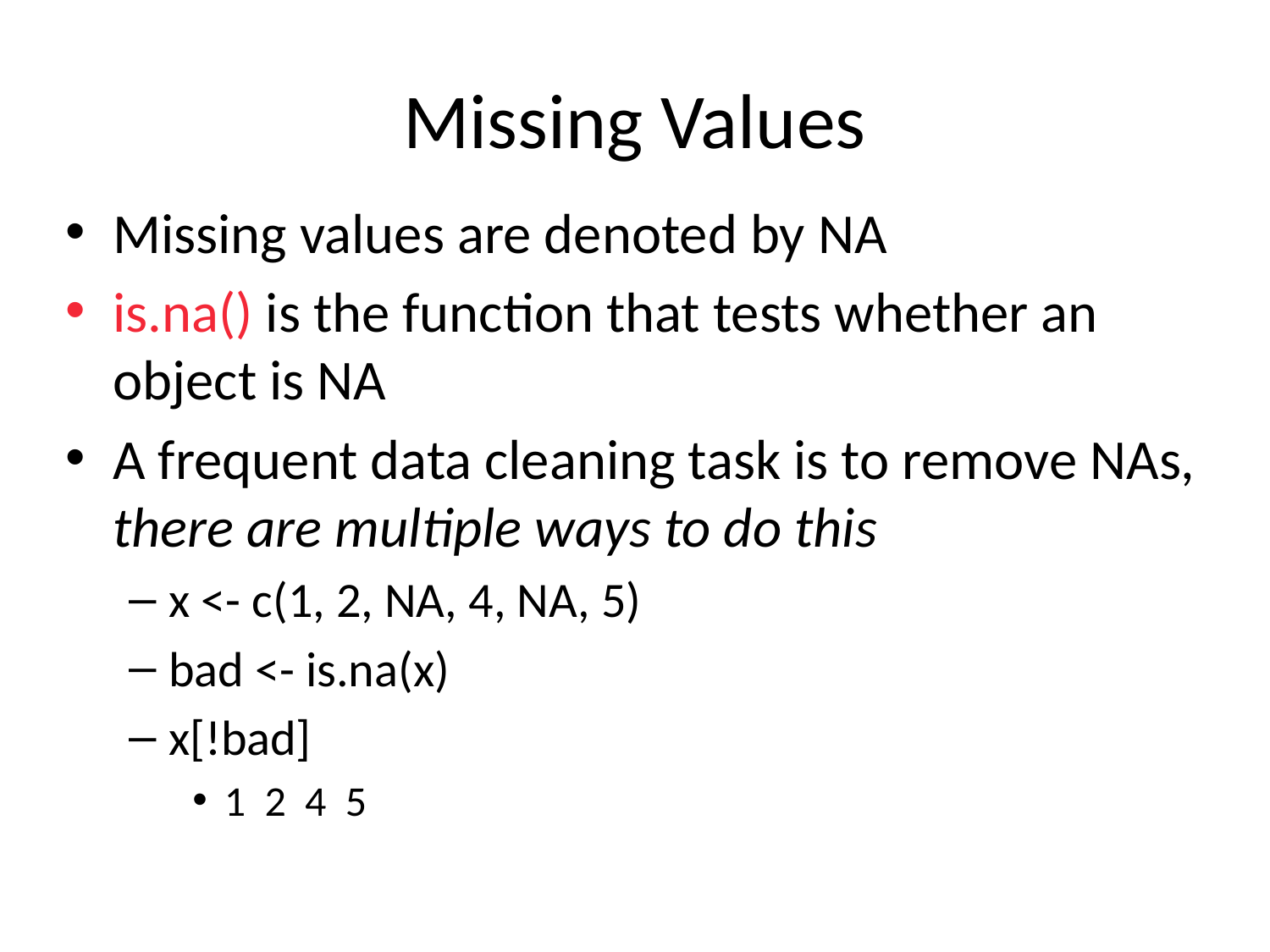

# Missing Values
Missing values are denoted by NA
is.na() is the function that tests whether an object is NA
A frequent data cleaning task is to remove NAs, there are multiple ways to do this
x <- c(1, 2, NA, 4, NA, 5)
bad <- is.na(x)
x[!bad]
1  2  4  5